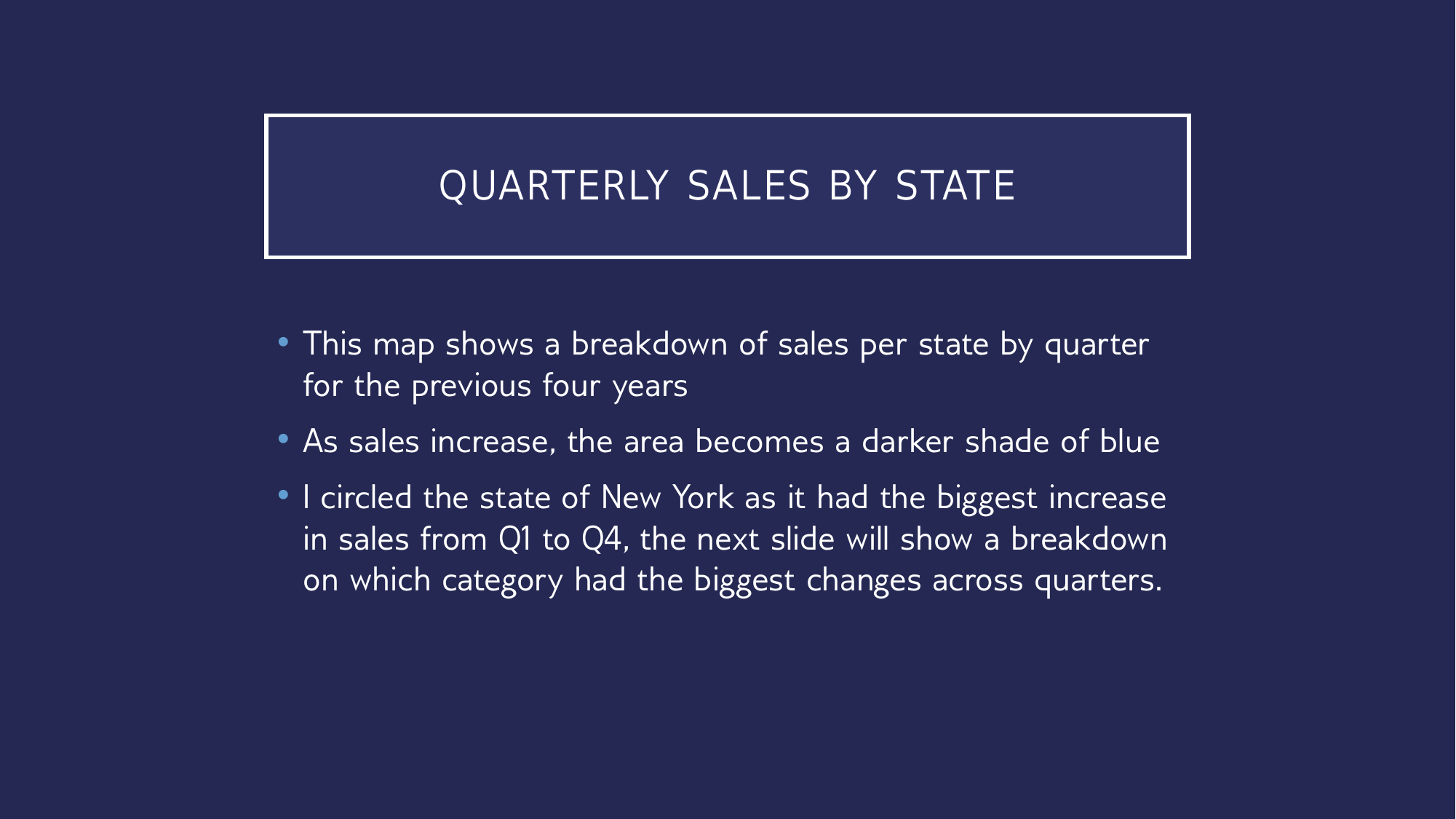

# Quarterly Sales By State
This map shows a breakdown of sales per state by quarter for the previous four years
As sales increase, the area becomes a darker shade of blue
I circled the state of New York as it had the biggest increase in sales from Q1 to Q4, the next slide will show a breakdown on which category had the biggest changes across quarters.